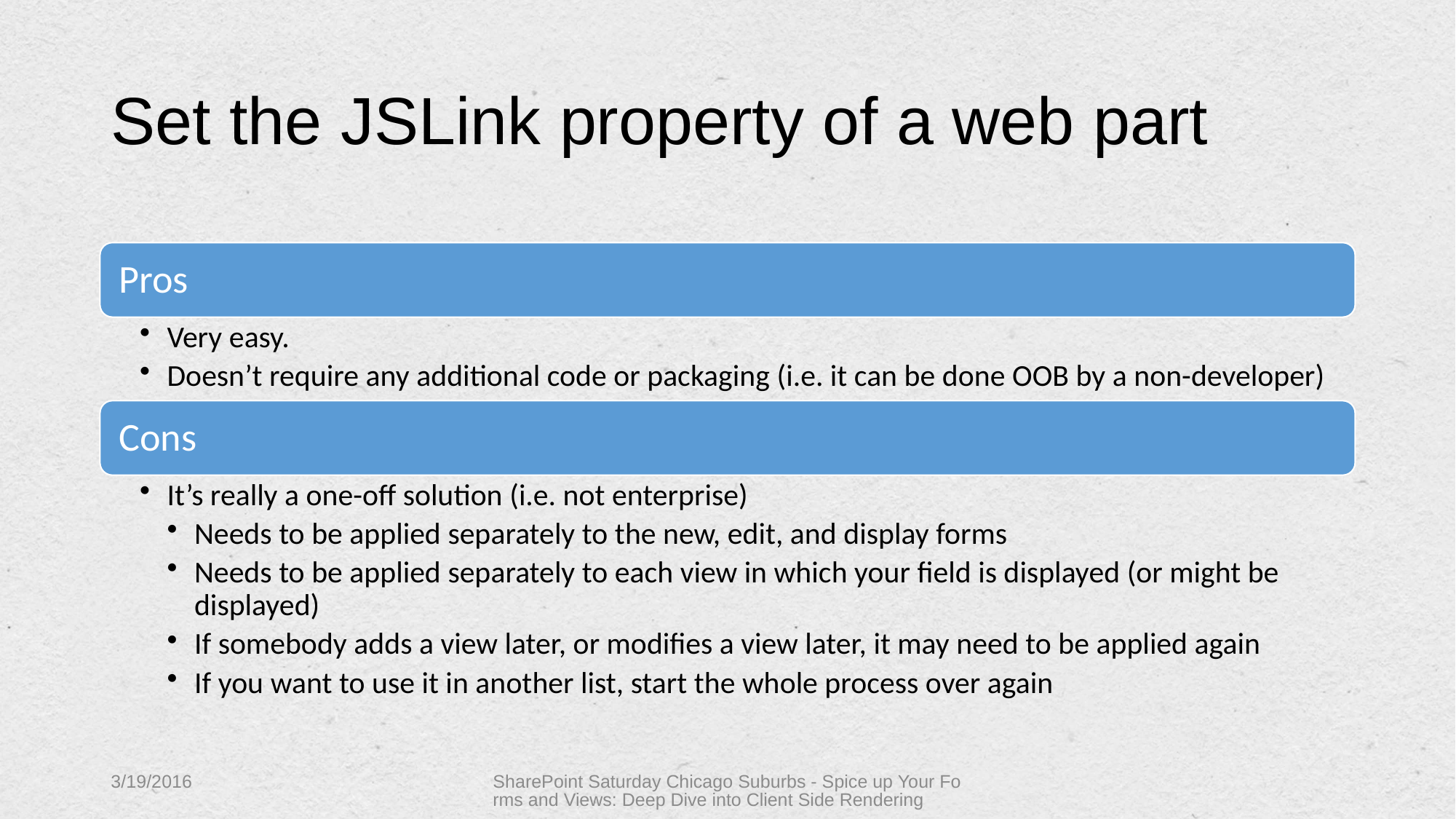

# Set the JSLink property of a web part
Pros
Very easy.
Doesn’t require any additional code or packaging (i.e. it can be done OOB by a non-developer)
Cons
It’s really a one-off solution (i.e. not enterprise)
Needs to be applied separately to the new, edit, and display forms
Needs to be applied separately to each view in which your field is displayed (or might be displayed)
If somebody adds a view later, or modifies a view later, it may need to be applied again
If you want to use it in another list, start the whole process over again
3/19/2016
SharePoint Saturday Chicago Suburbs - Spice up Your Forms and Views: Deep Dive into Client Side Rendering